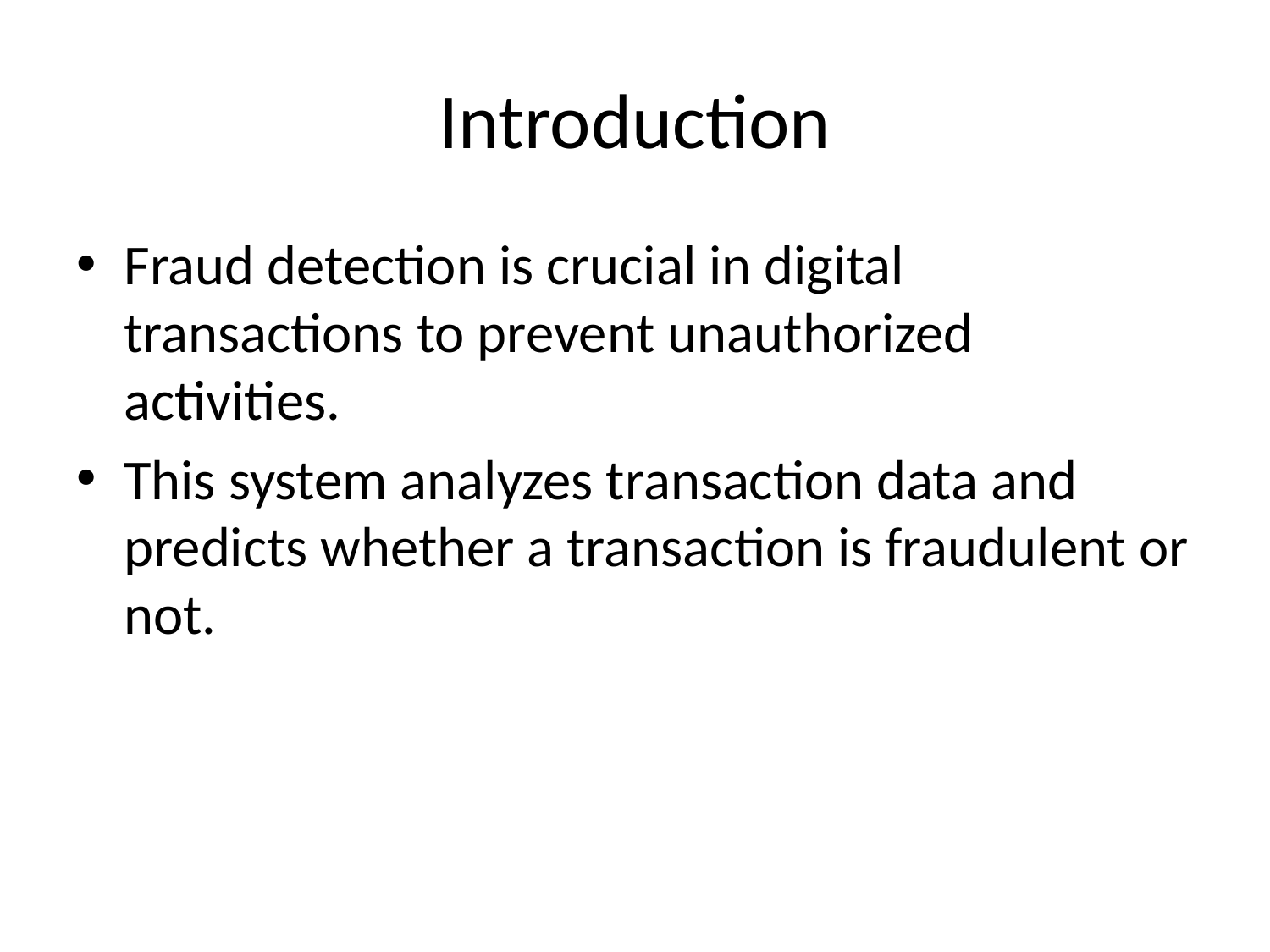

# Introduction
Fraud detection is crucial in digital transactions to prevent unauthorized activities.
This system analyzes transaction data and predicts whether a transaction is fraudulent or not.